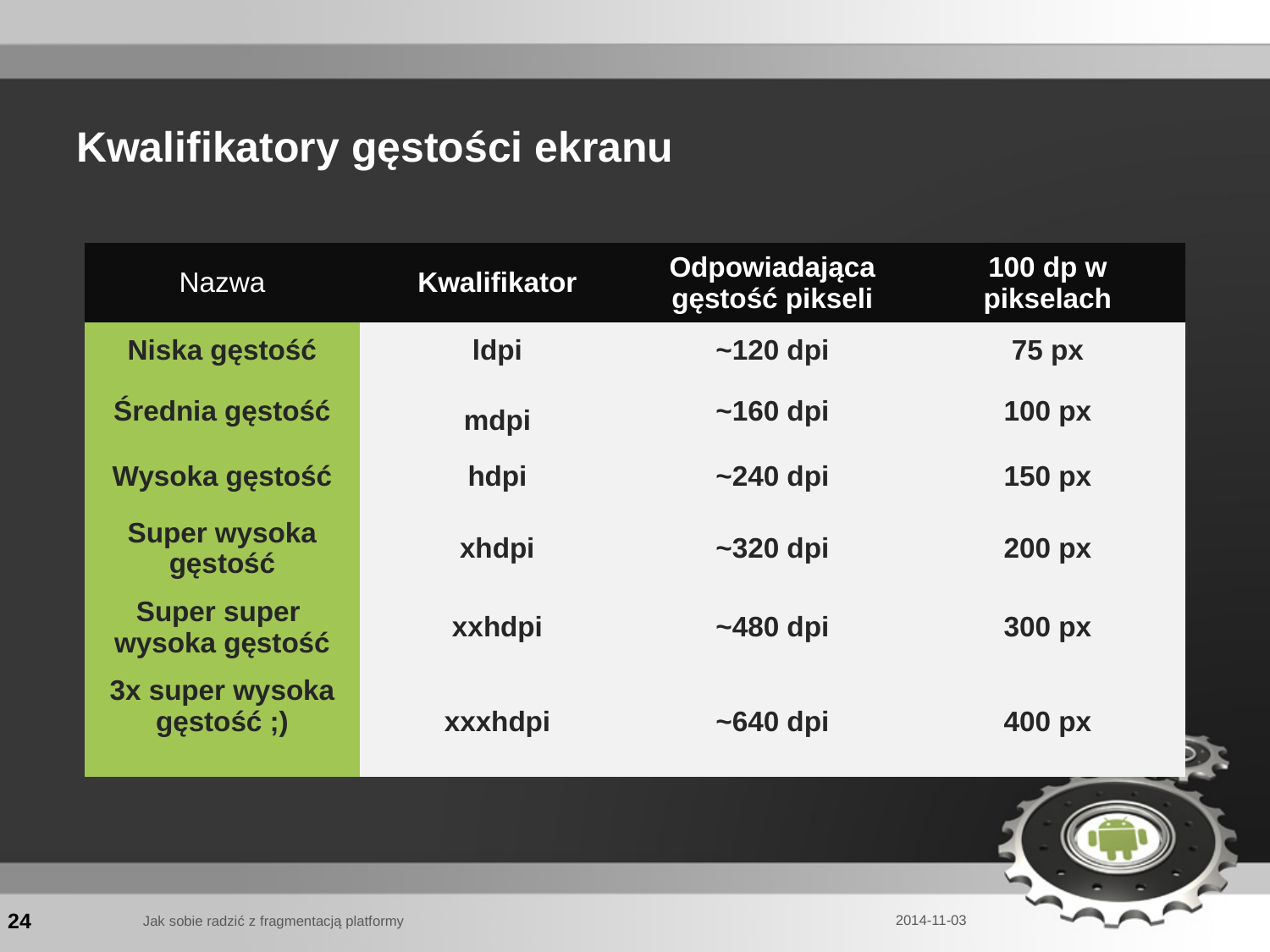

# Kwalifikatory gęstości ekranu

| Nazwa | Kwalifikator | Odpowiadająca gęstość pikseli | 100 dp w pikselach |
| --- | --- | --- | --- |
| Niska gęstość | ldpi | ~120 dpi | 75 px |
| Średnia gęstość | mdpi | ~160 dpi | 100 px |
| Wysoka gęstość | hdpi | ~240 dpi | 150 px |
| Super wysoka gęstość | xhdpi | ~320 dpi | 200 px |
| Super super wysoka gęstość | xxhdpi | ~480 dpi | 300 px |
| 3x super wysoka gęstość ;) | xxxhdpi | ~640 dpi | 400 px |